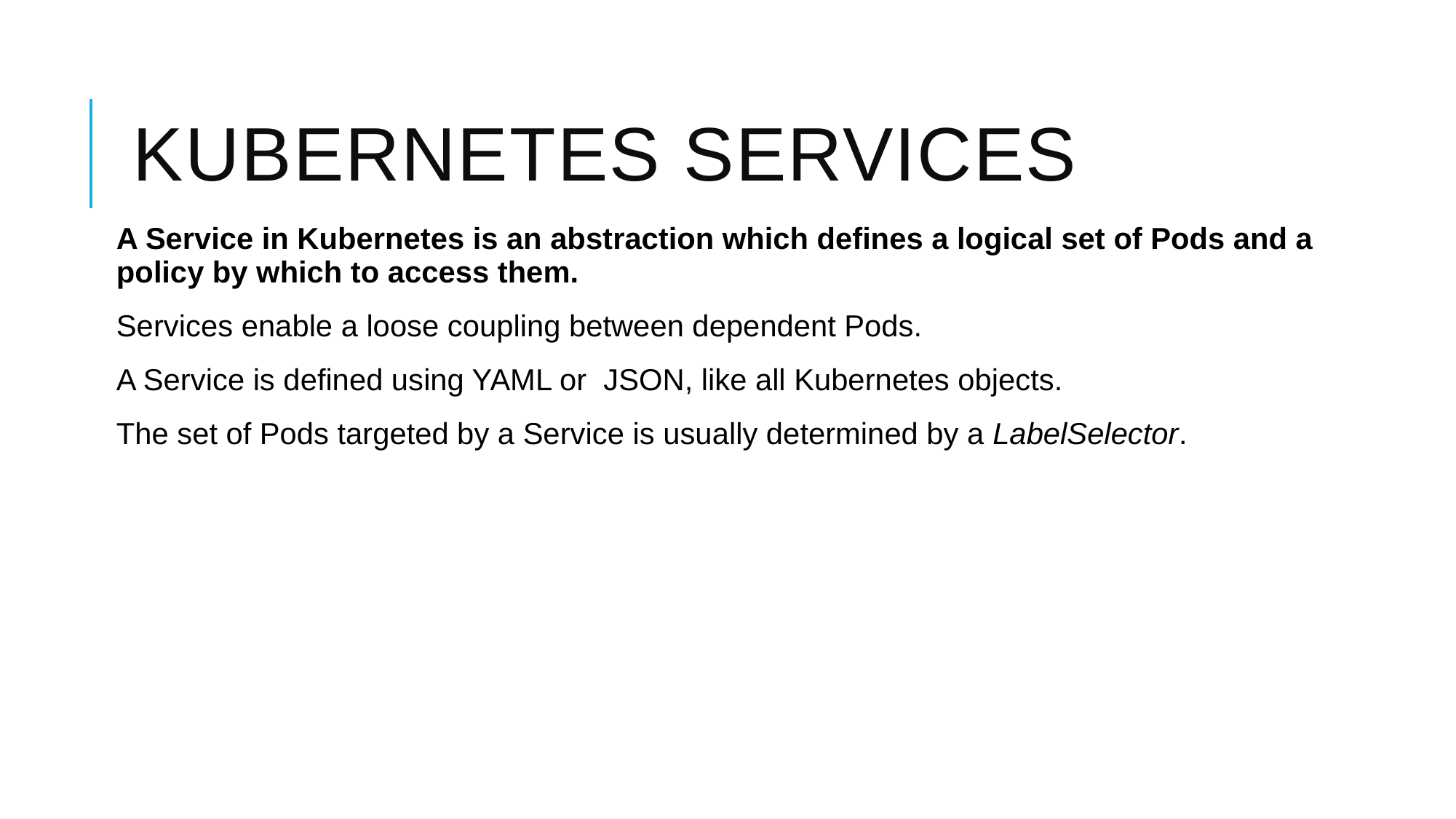

# Kubernetes Services
A Service in Kubernetes is an abstraction which defines a logical set of Pods and a policy by which to access them.
Services enable a loose coupling between dependent Pods.
A Service is defined using YAML or  JSON, like all Kubernetes objects.
The set of Pods targeted by a Service is usually determined by a LabelSelector.